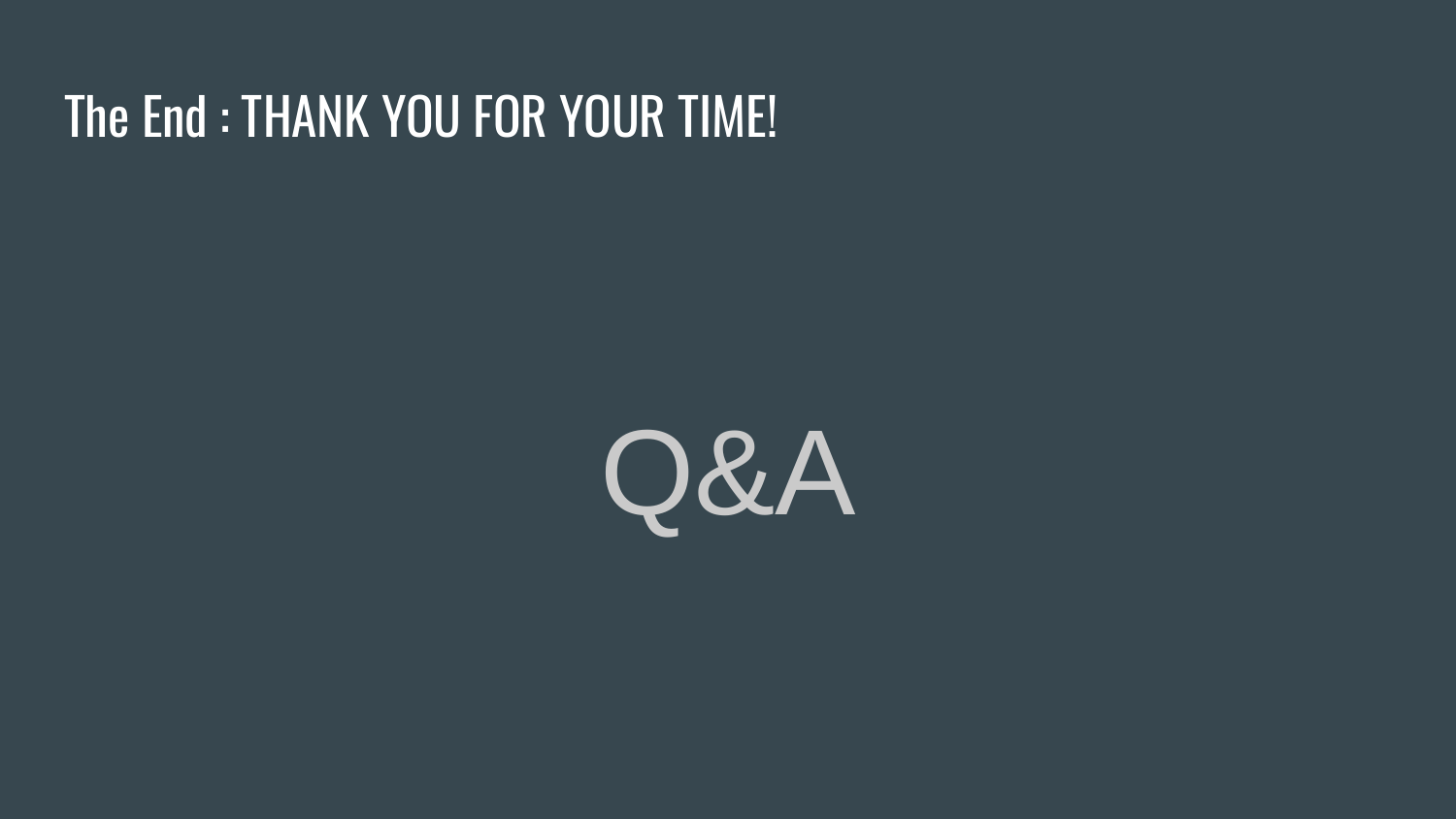

# The End : THANK YOU FOR YOUR TIME!
Q&A